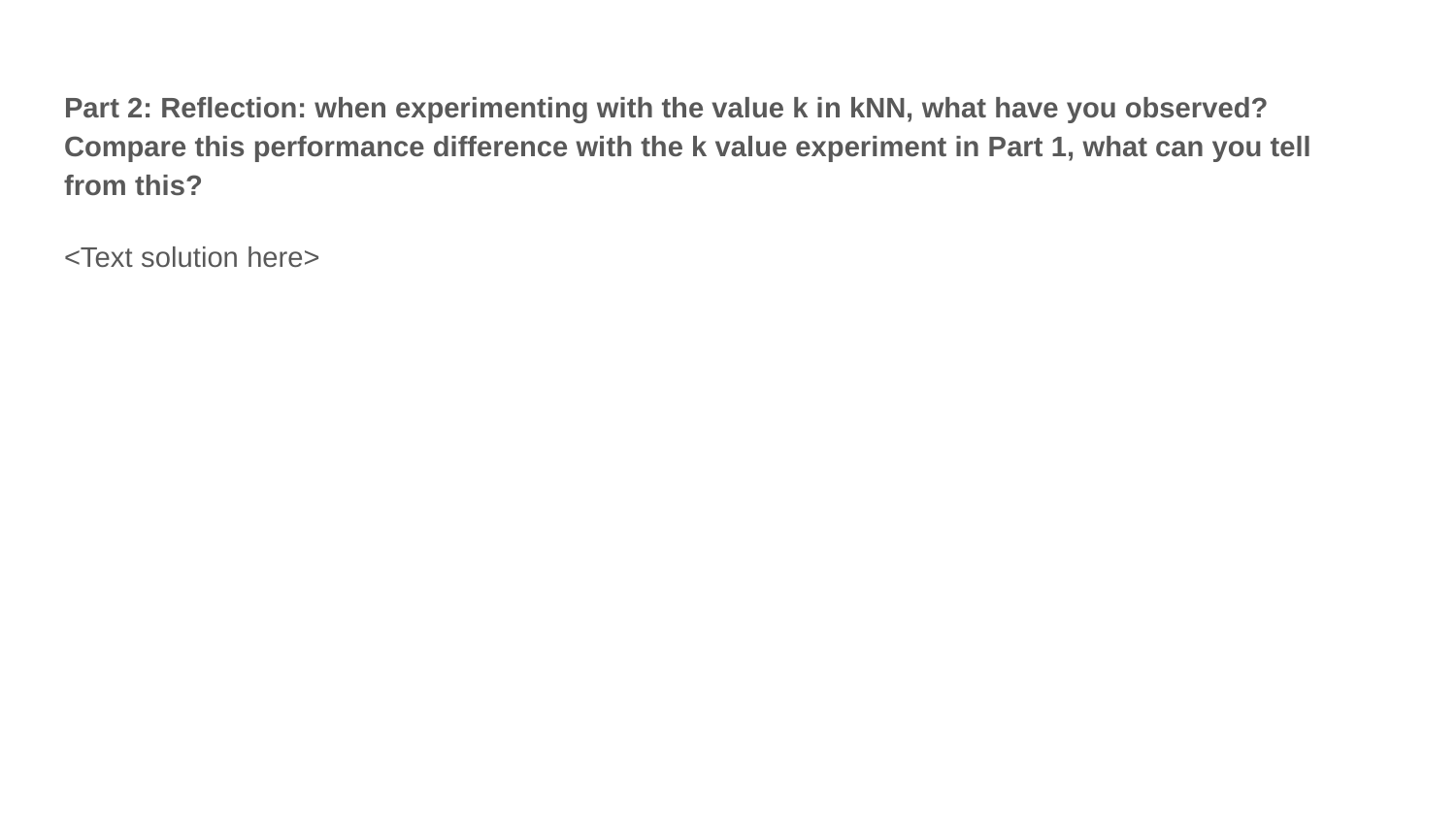

Part 2: Reflection: when experimenting with the value k in kNN, what have you observed? Compare this performance difference with the k value experiment in Part 1, what can you tell from this?
<Text solution here>